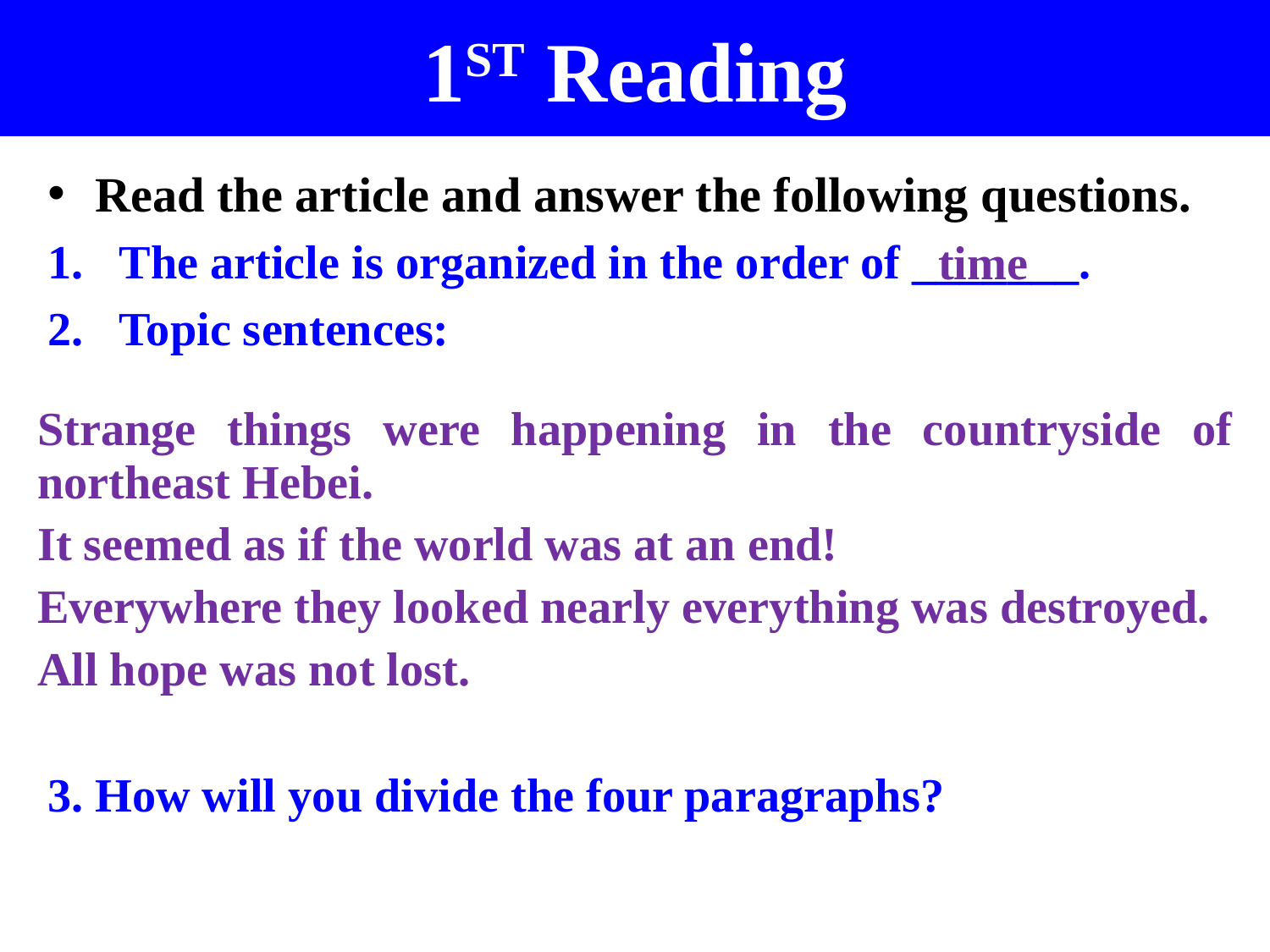

# 1ST Reading
Read the article and answer the following questions.
The article is organized in the order of _______.
Topic sentences:

3. How will you divide the four paragraphs?
time
Strange things were happening in the countryside of northeast Hebei.
It seemed as if the world was at an end!
Everywhere they looked nearly everything was destroyed.
All hope was not lost.